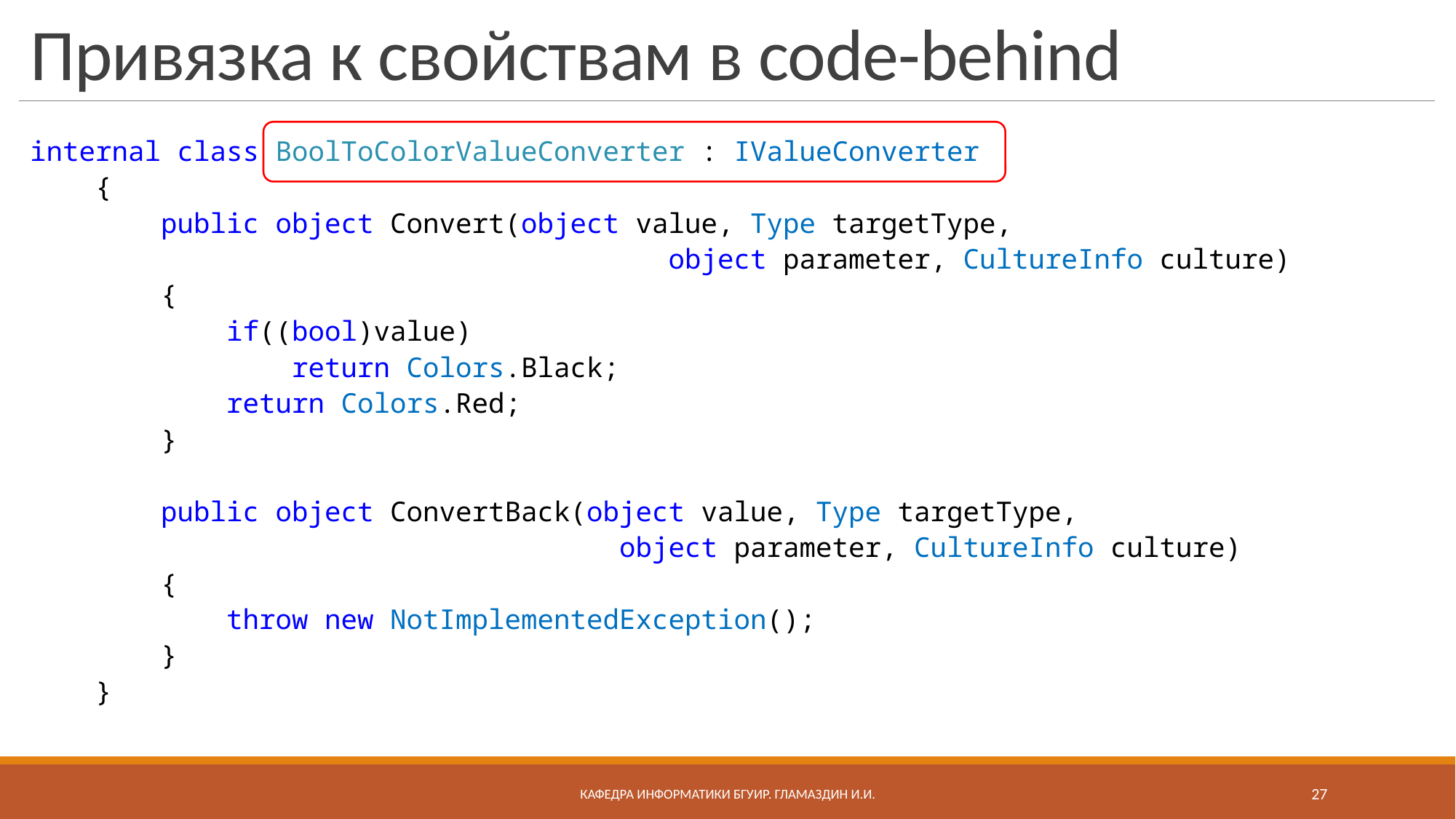

# Привязка к свойствам в code-behind

internal class BoolToColorValueConverter : IValueConverter
    {
        public object Convert(object value, Type targetType,
                                       object parameter, CultureInfo culture)
        {
            if((bool)value)
                return Colors.Black;
            return Colors.Red;
        }

        public object ConvertBack(object value, Type targetType,
                                    object parameter, CultureInfo culture)
        {
            throw new NotImplementedException();
        }
    }
Кафедра информатики бгуир. Гламаздин И.и.
27